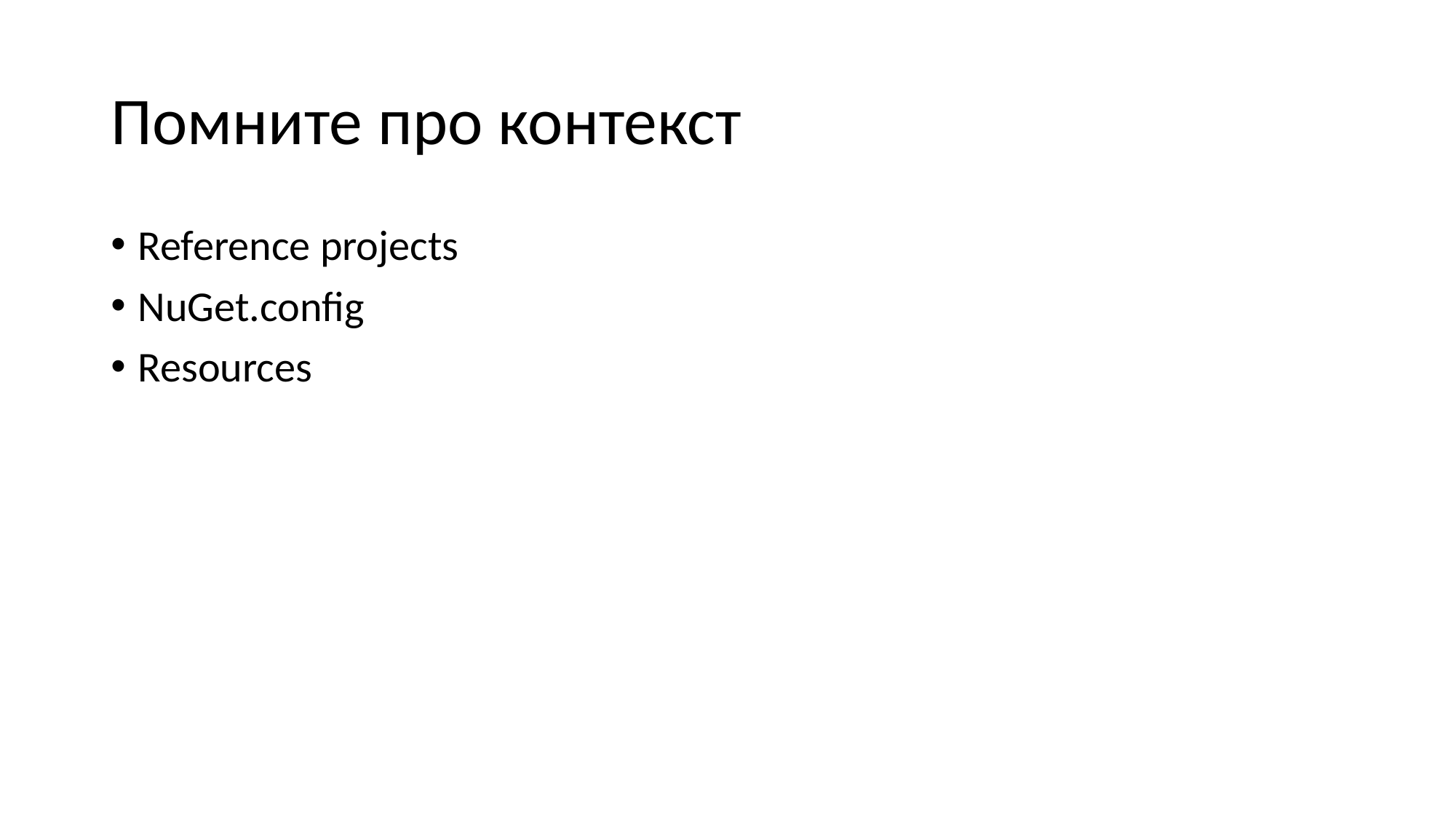

# Помните про контекст
Reference projects
NuGet.config
Resources